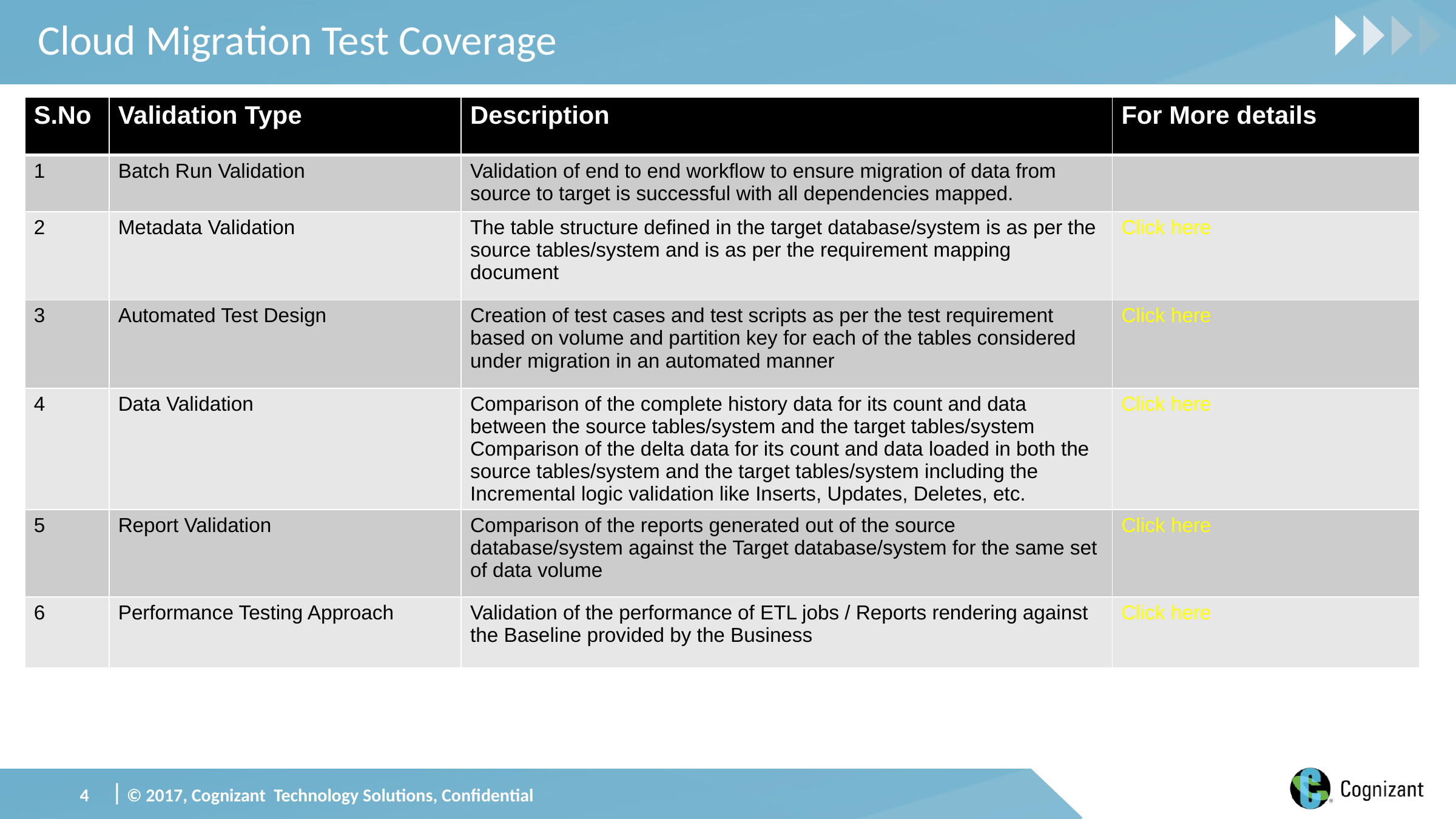

# Cloud Migration Test Coverage
| S.No | Validation Type | Description | For More details |
| --- | --- | --- | --- |
| 1 | Batch Run Validation | Validation of end to end workflow to ensure migration of data from source to target is successful with all dependencies mapped. |  |
| 2 | Metadata Validation | The table structure defined in the target database/system is as per the source tables/system and is as per the requirement mapping document | Click here |
| 3 | Automated Test Design | Creation of test cases and test scripts as per the test requirement based on volume and partition key for each of the tables considered under migration in an automated manner | Click here |
| 4 | Data Validation | Comparison of the complete history data for its count and data between the source tables/system and the target tables/system Comparison of the delta data for its count and data loaded in both the source tables/system and the target tables/system including the Incremental logic validation like Inserts, Updates, Deletes, etc. | Click here |
| 5 | Report Validation | Comparison of the reports generated out of the source database/system against the Target database/system for the same set of data volume | Click here |
| 6 | Performance Testing Approach | Validation of the performance of ETL jobs / Reports rendering against the Baseline provided by the Business | Click here |